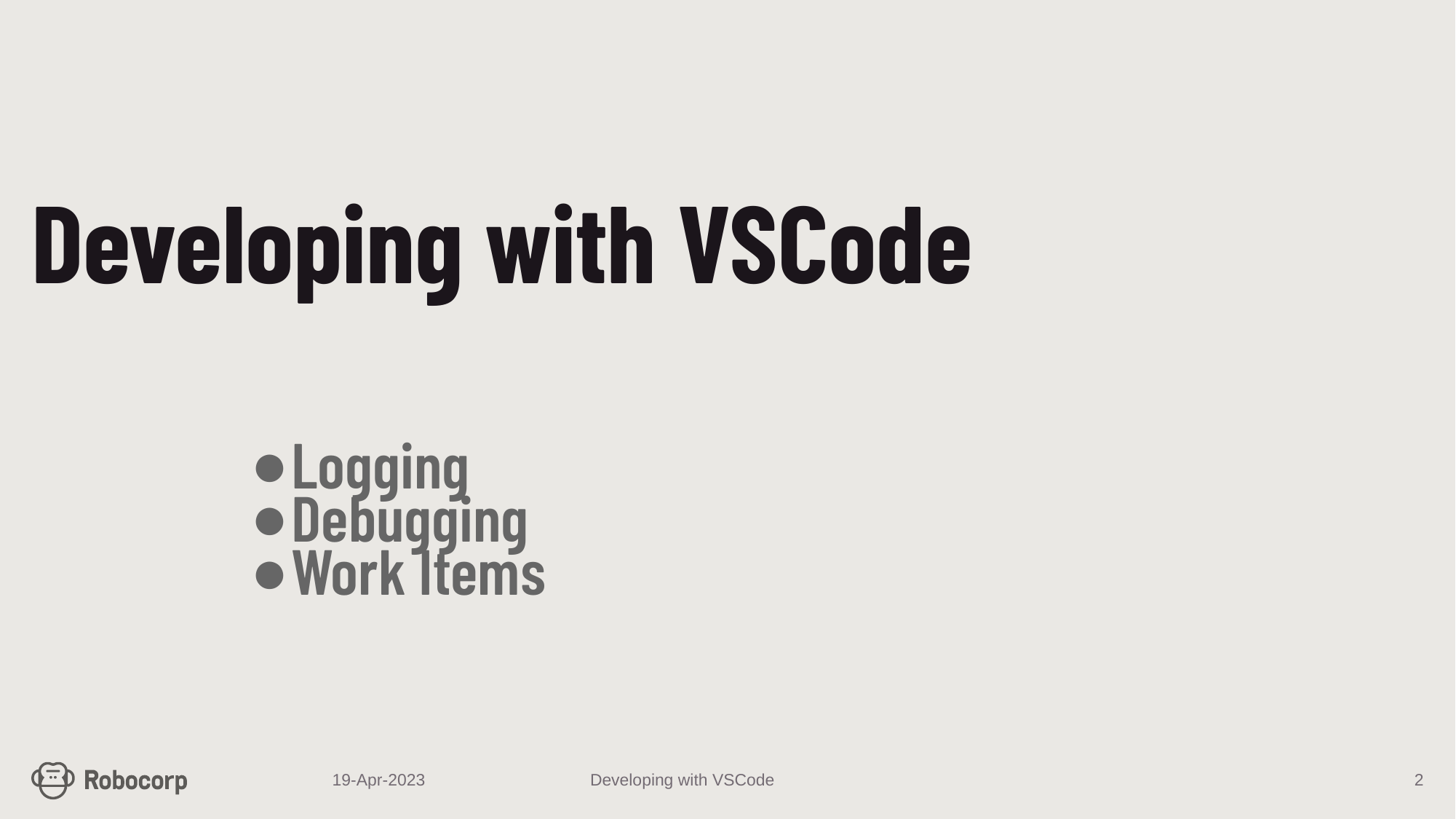

# Developing with VSCode
Logging
Debugging
Work Items
19-Apr-2023
Developing with VSCode
2